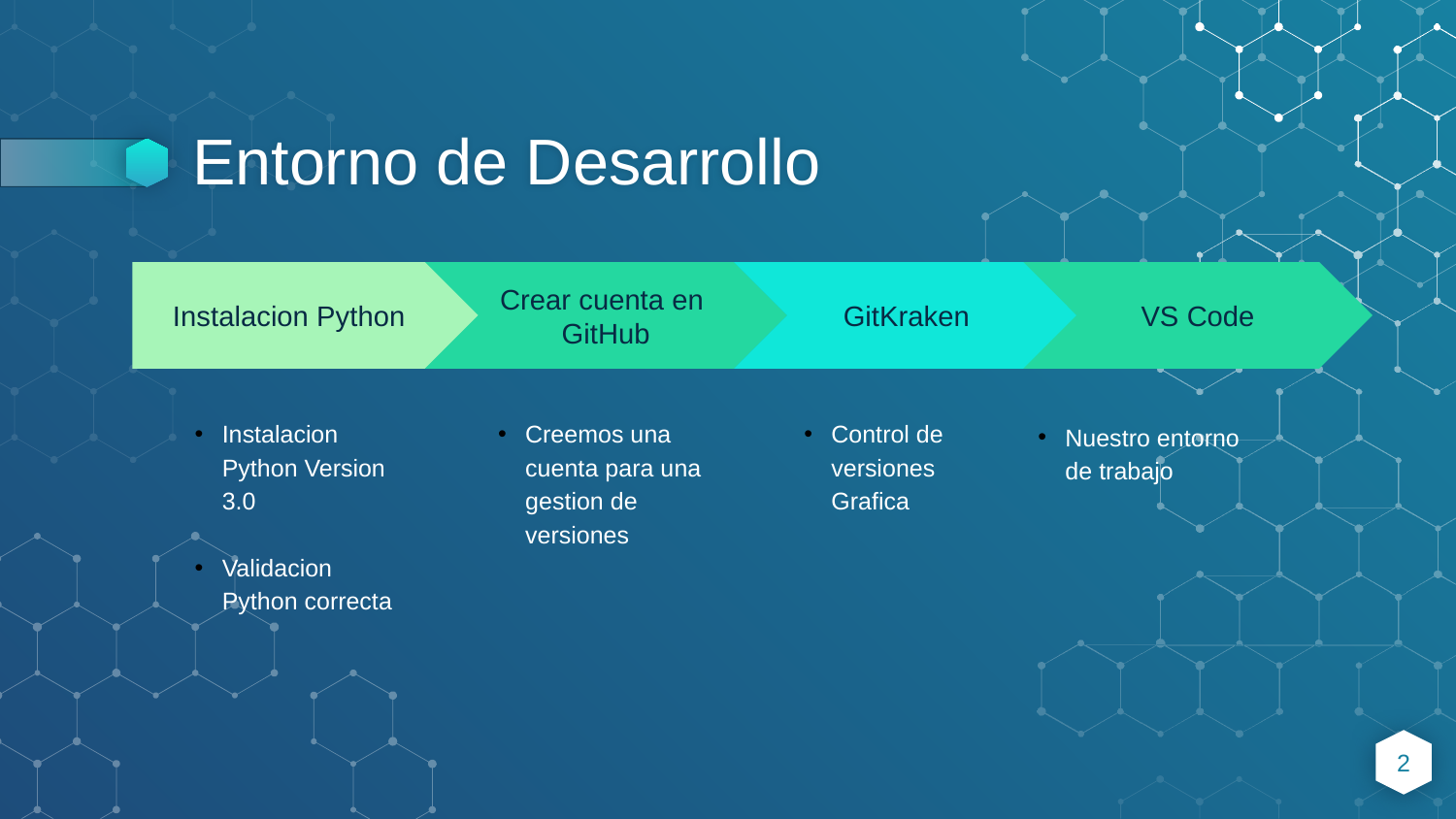

# Entorno de Desarrollo
Instalacion Python
Crear cuenta en  GitHub
Creemos una cuenta para una gestion de versiones
GitKraken
Control de versiones Grafica
VS Code
Instalacion Python Version 3.0

Validacion Python correcta
Nuestro entorno de trabajo
2